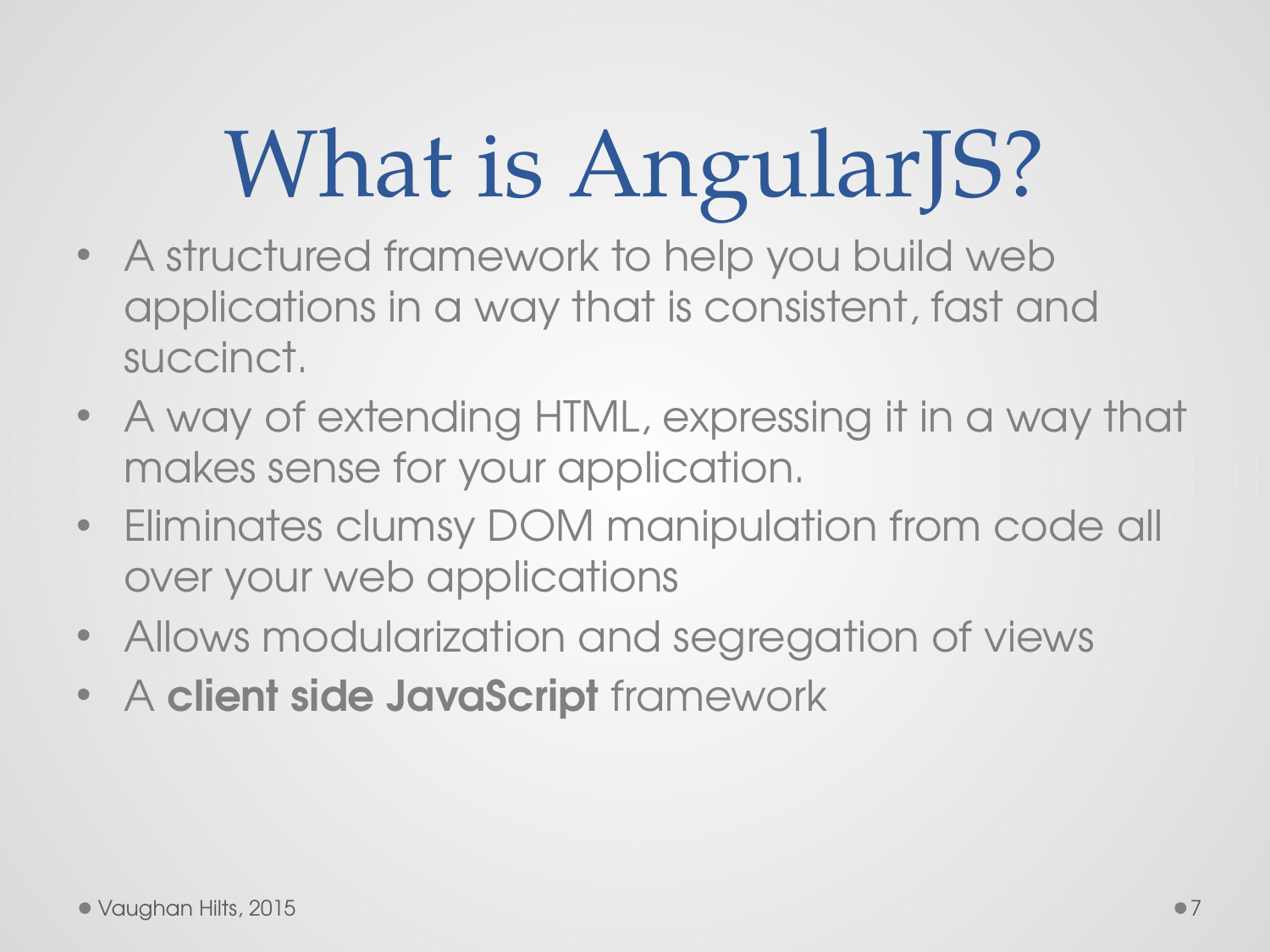

# What is AngularJS?
A structured framework to help you build web applications in a way that is consistent, fast and succinct.
A way of extending HTML, expressing it in a way that makes sense for your application.
Eliminates clumsy DOM manipulation from code all over your web applications
Allows modularization and segregation of views
A client side JavaScript framework

Vaughan Hilts, 2015
7